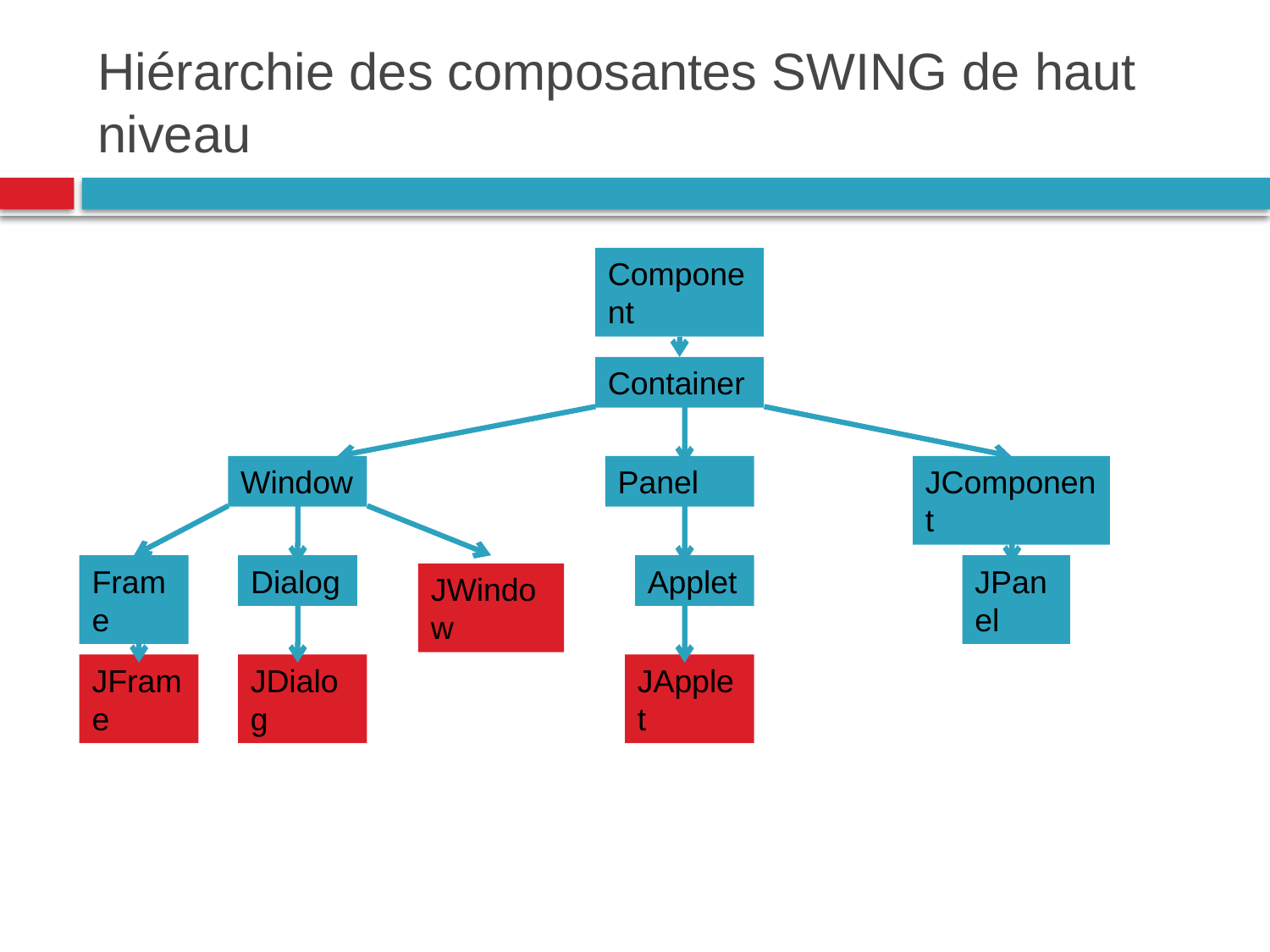

# Hiérarchie des composantes SWING de haut niveau
Component
Container
Window
Panel
JComponent
Frame
Dialog
Applet
JPanel
JWindow
JFrame
JDialog
JApplet